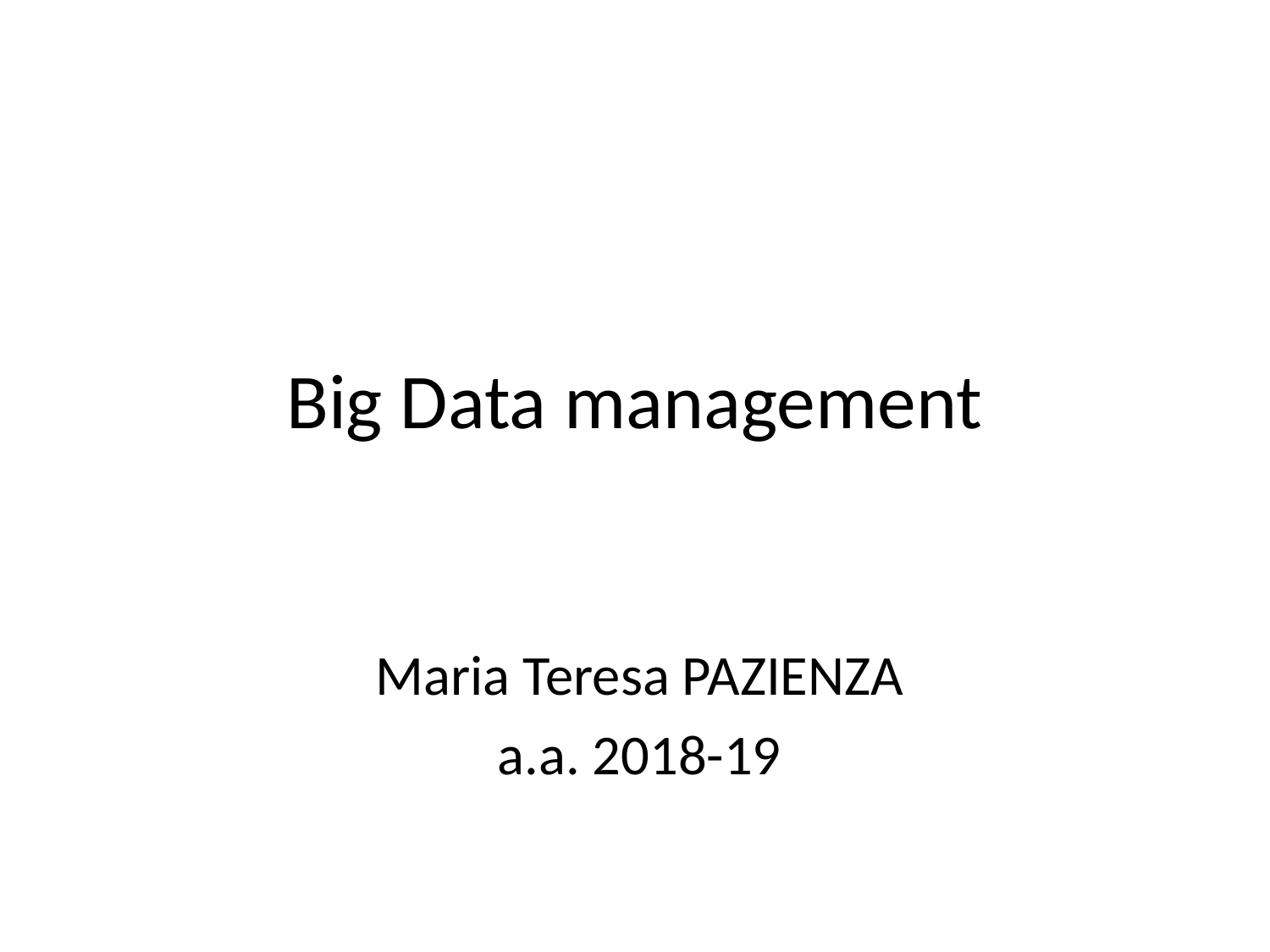

# Big Data management
Maria Teresa PAZIENZA
a.a. 2018-19